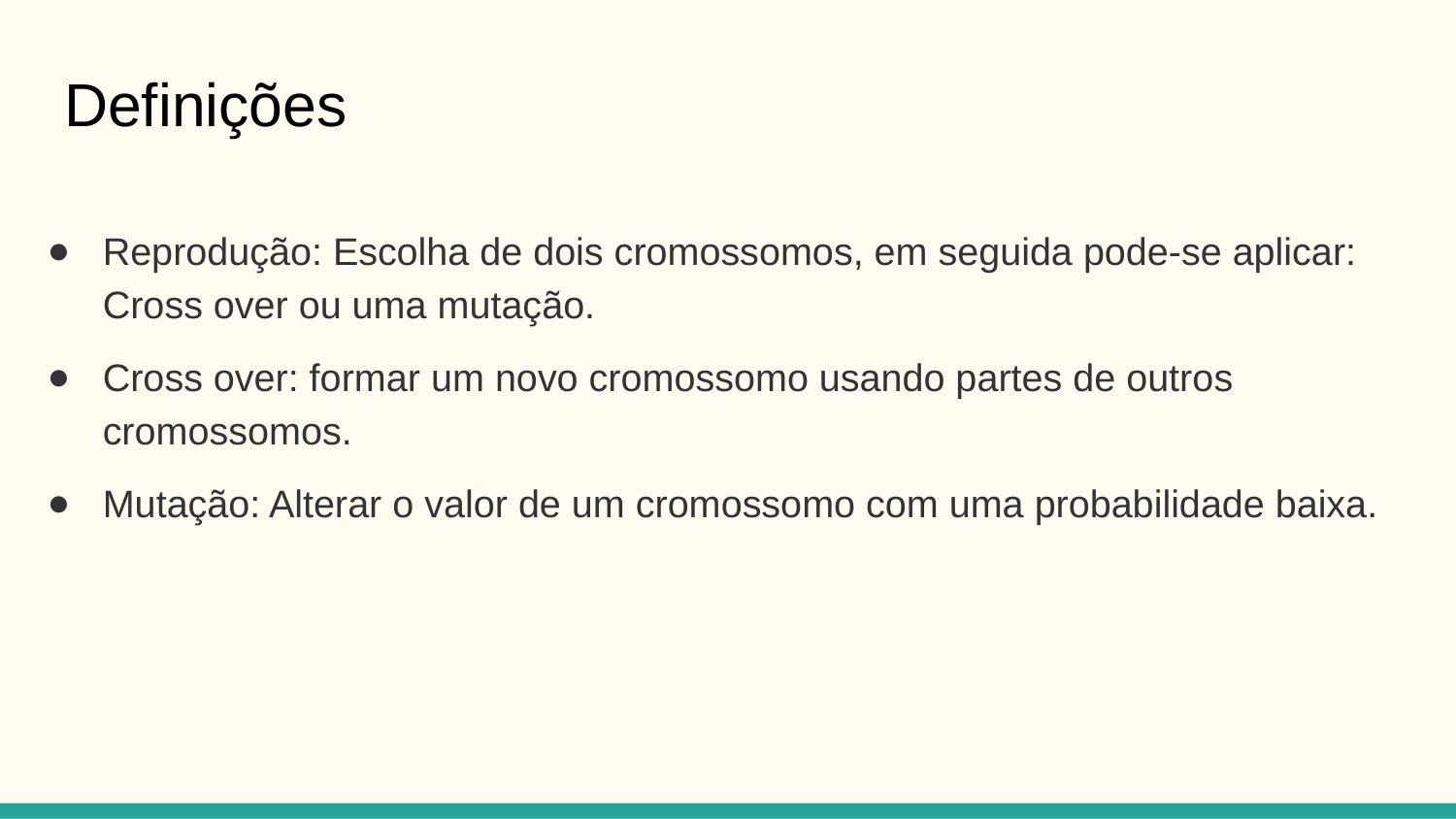

# Definições
Reprodução: Escolha de dois cromossomos, em seguida pode-se aplicar: Cross over ou uma mutação.
Cross over: formar um novo cromossomo usando partes de outros cromossomos.
Mutação: Alterar o valor de um cromossomo com uma probabilidade baixa.